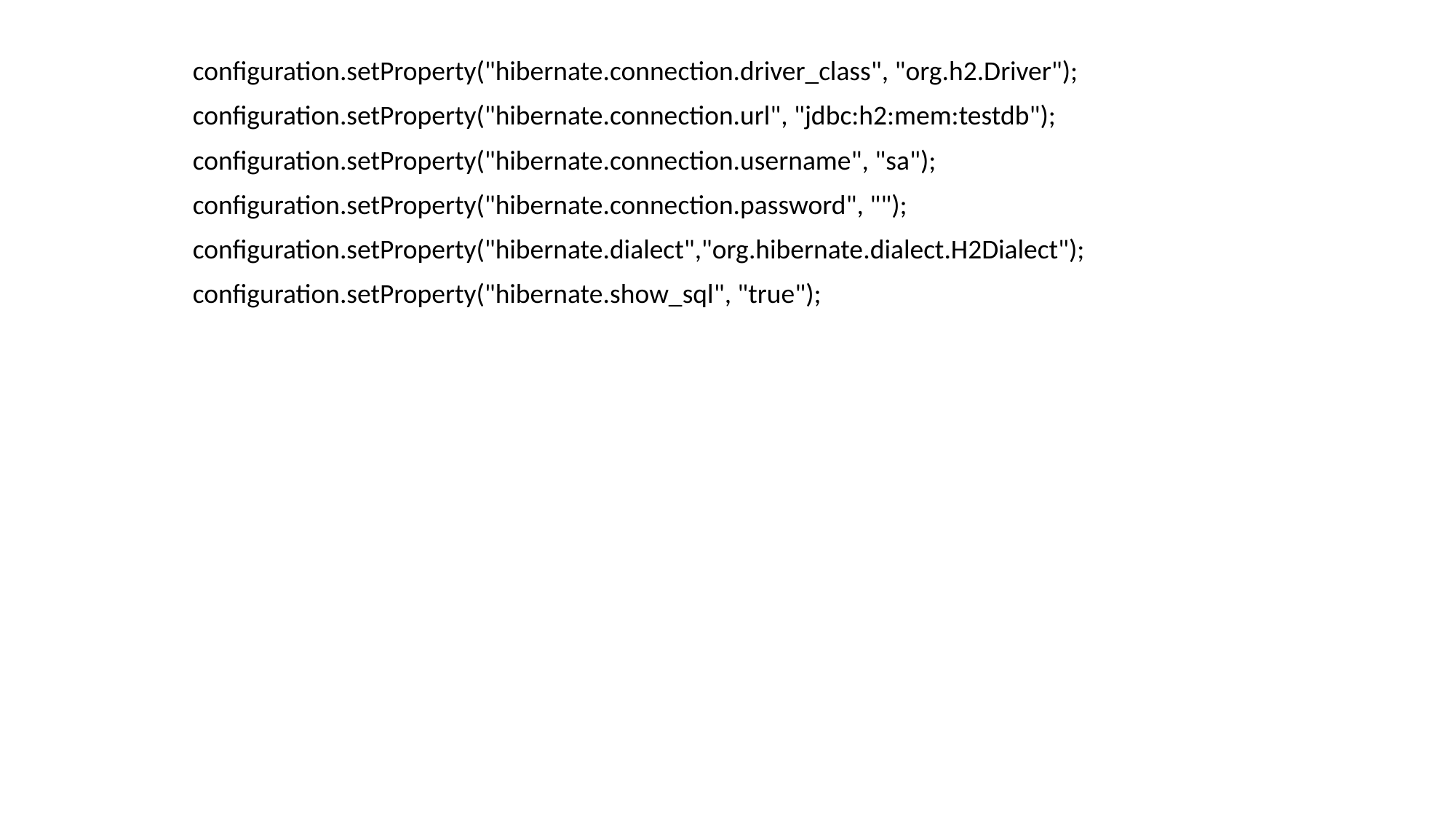

configuration.setProperty("hibernate.connection.driver_class", "org.h2.Driver");
configuration.setProperty("hibernate.connection.url", "jdbc:h2:mem:testdb");
configuration.setProperty("hibernate.connection.username", "sa");
configuration.setProperty("hibernate.connection.password", "");
configuration.setProperty("hibernate.dialect","org.hibernate.dialect.H2Dialect");
configuration.setProperty("hibernate.show_sql", "true");